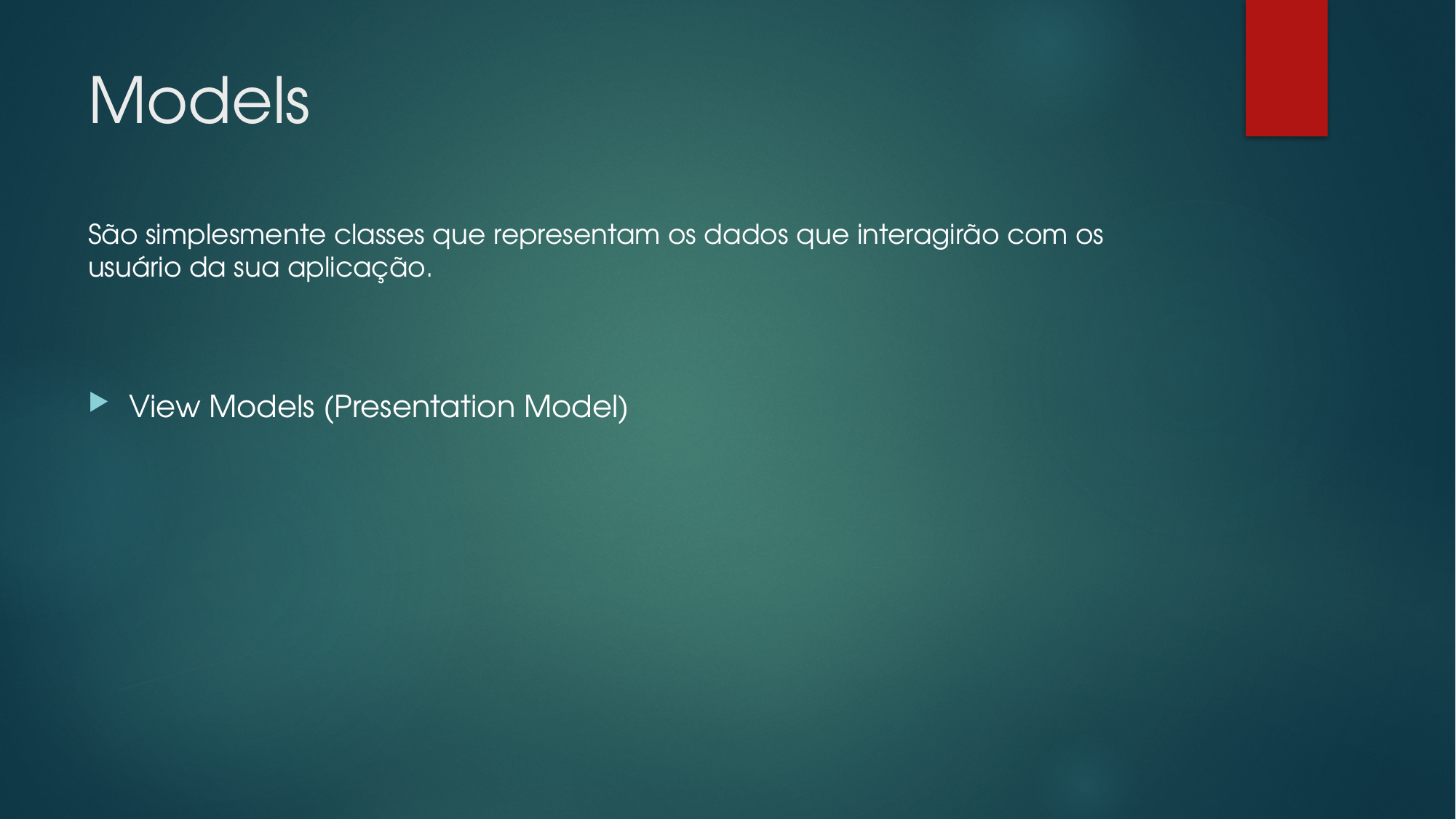

# Models
São simplesmente classes que representam os dados que interagirão com os usuário da sua aplicação.
View Models (Presentation Model)